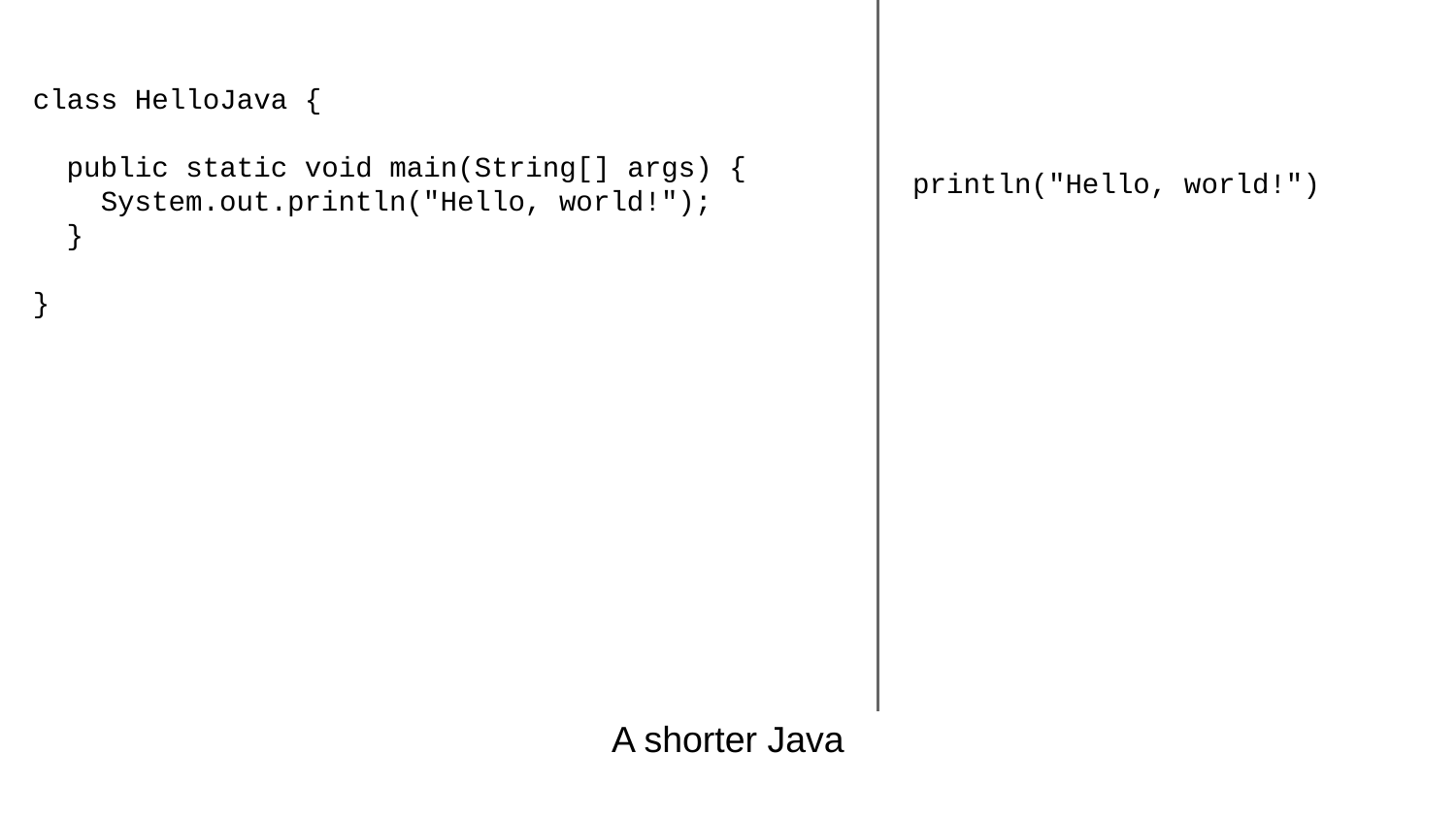

class HelloJava {

  public static void main(String[] args) {
    System.out.println("Hello, world!");
  }

}
println("Hello, world!")

A shorter Java